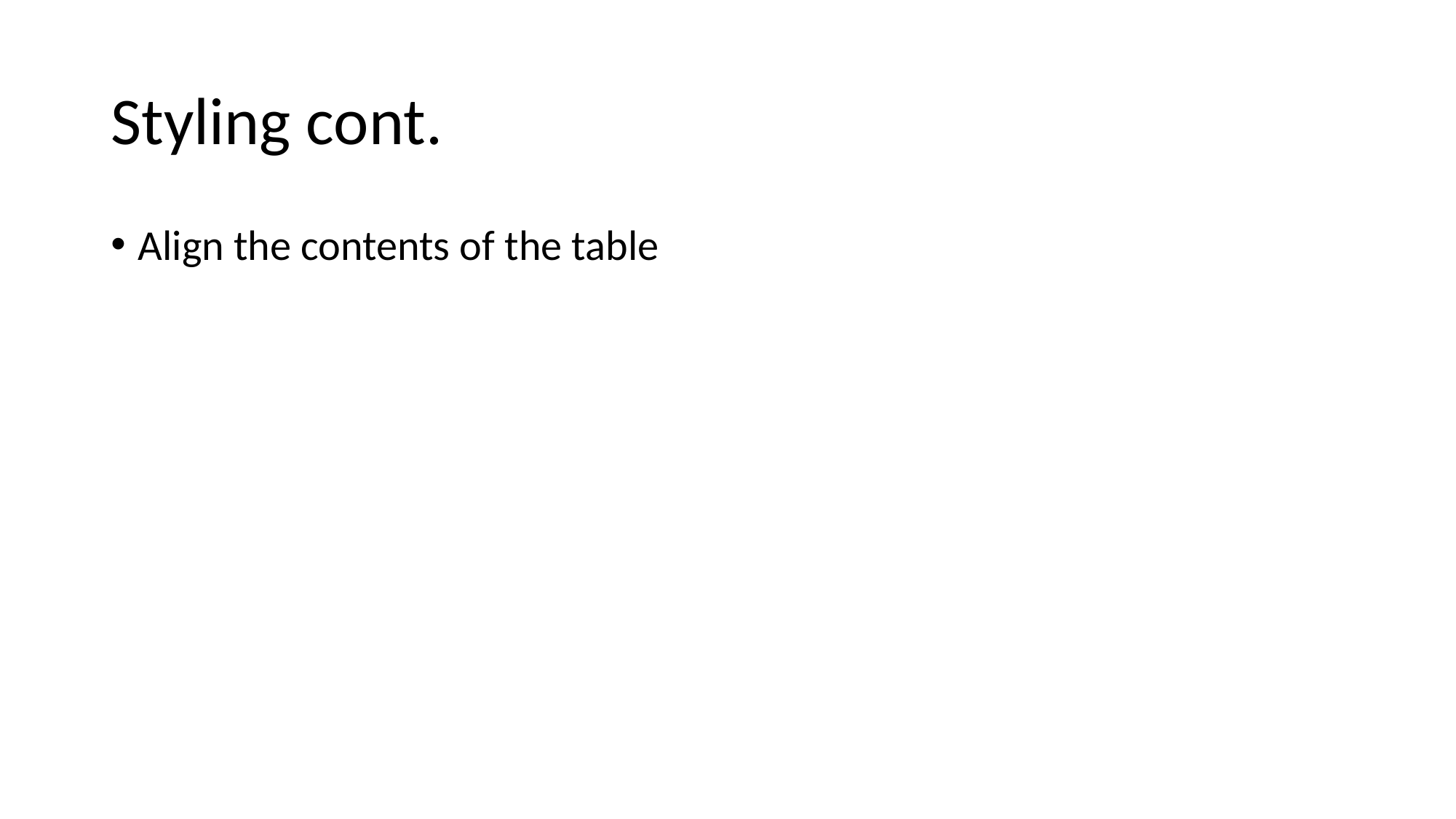

# Styling cont.
Align the contents of the table